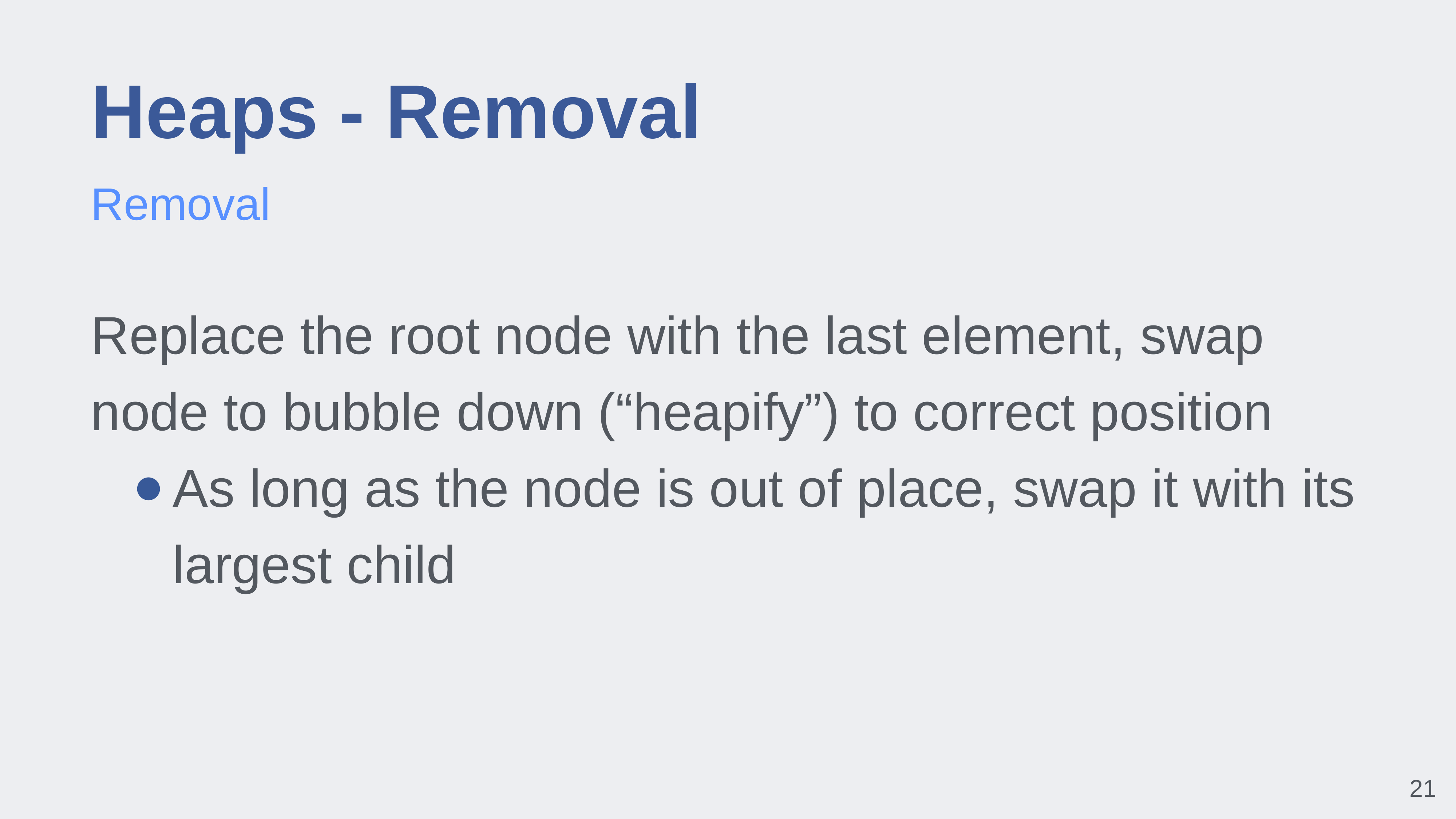

# Heaps - Removal
Removal
Replace the root node with the last element, swap node to bubble down (“heapify”) to correct position
As long as the node is out of place, swap it with its largest child
21